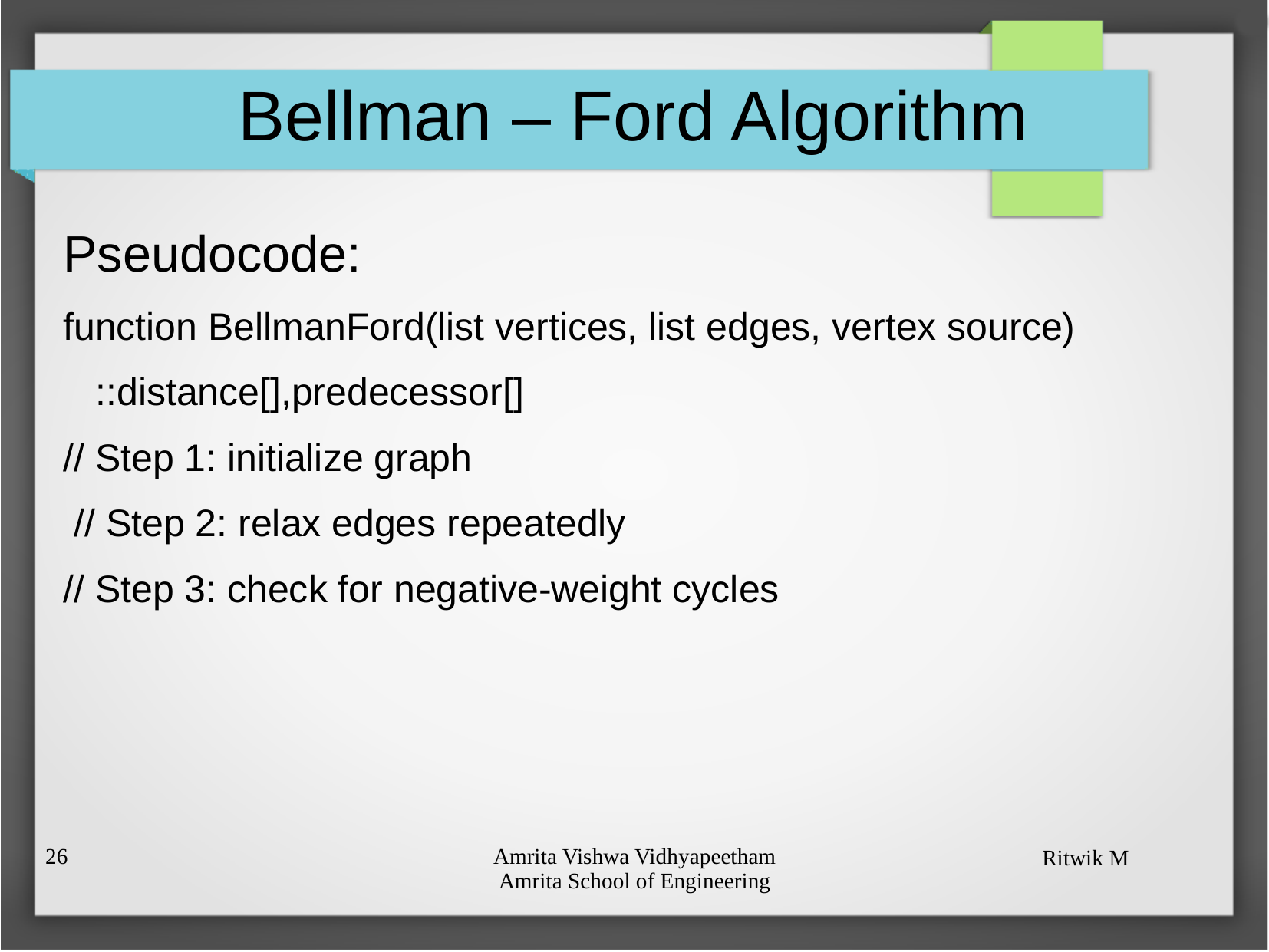

# Bellman – Ford Algorithm
Pseudocode:
function BellmanFord(list vertices, list edges, vertex source)
   ::distance[],predecessor[]
// Step 1: initialize graph
 // Step 2: relax edges repeatedly
// Step 3: check for negative-weight cycles

26
Amrita Vishwa Vidhyapeetham
Amrita School of Engineering